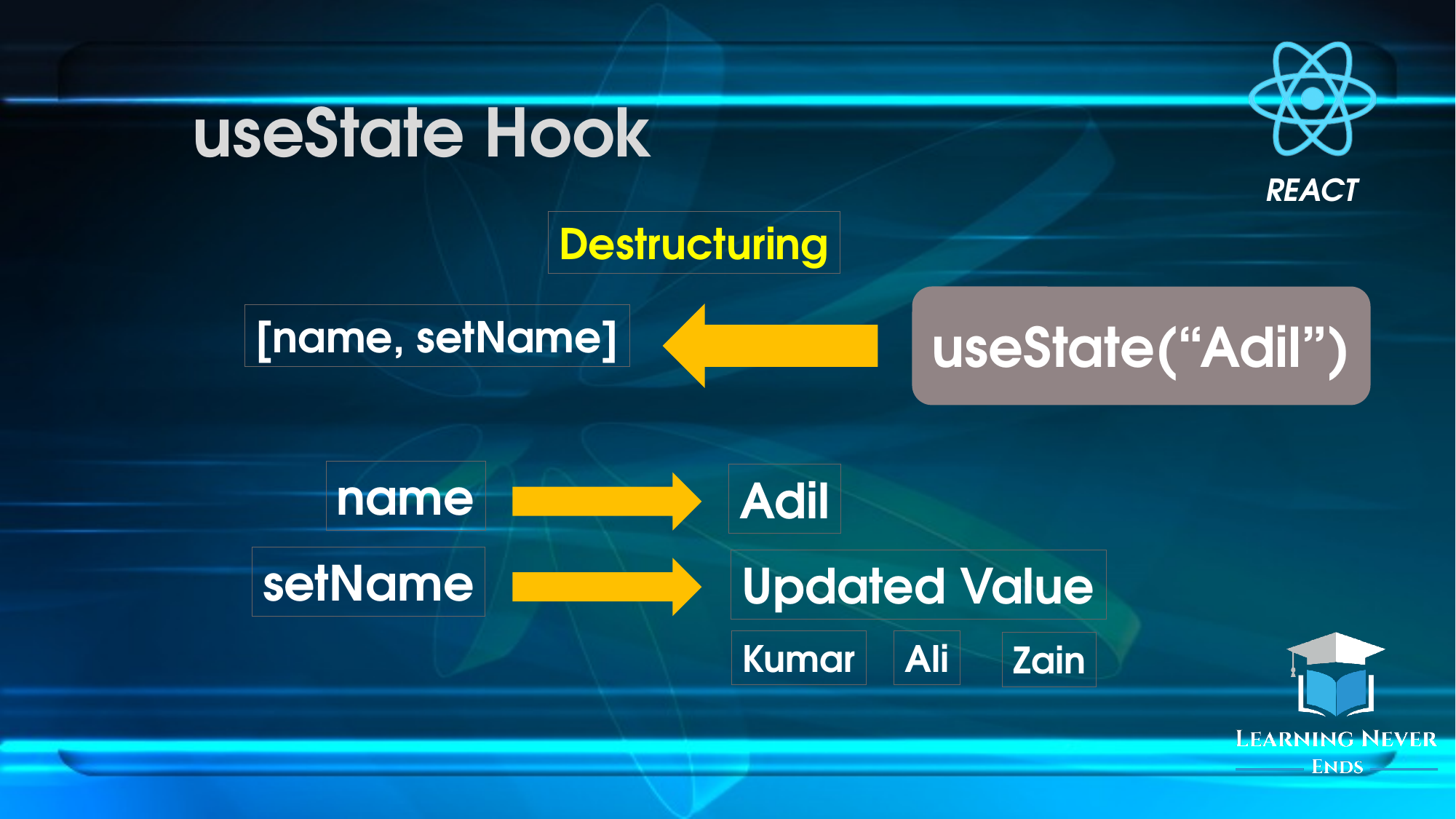

# useState Hook
Destructuring
useState(“Adil”)

[name, setName]
name
Adil

setName
Updated Value

Kumar
Ali
Zain